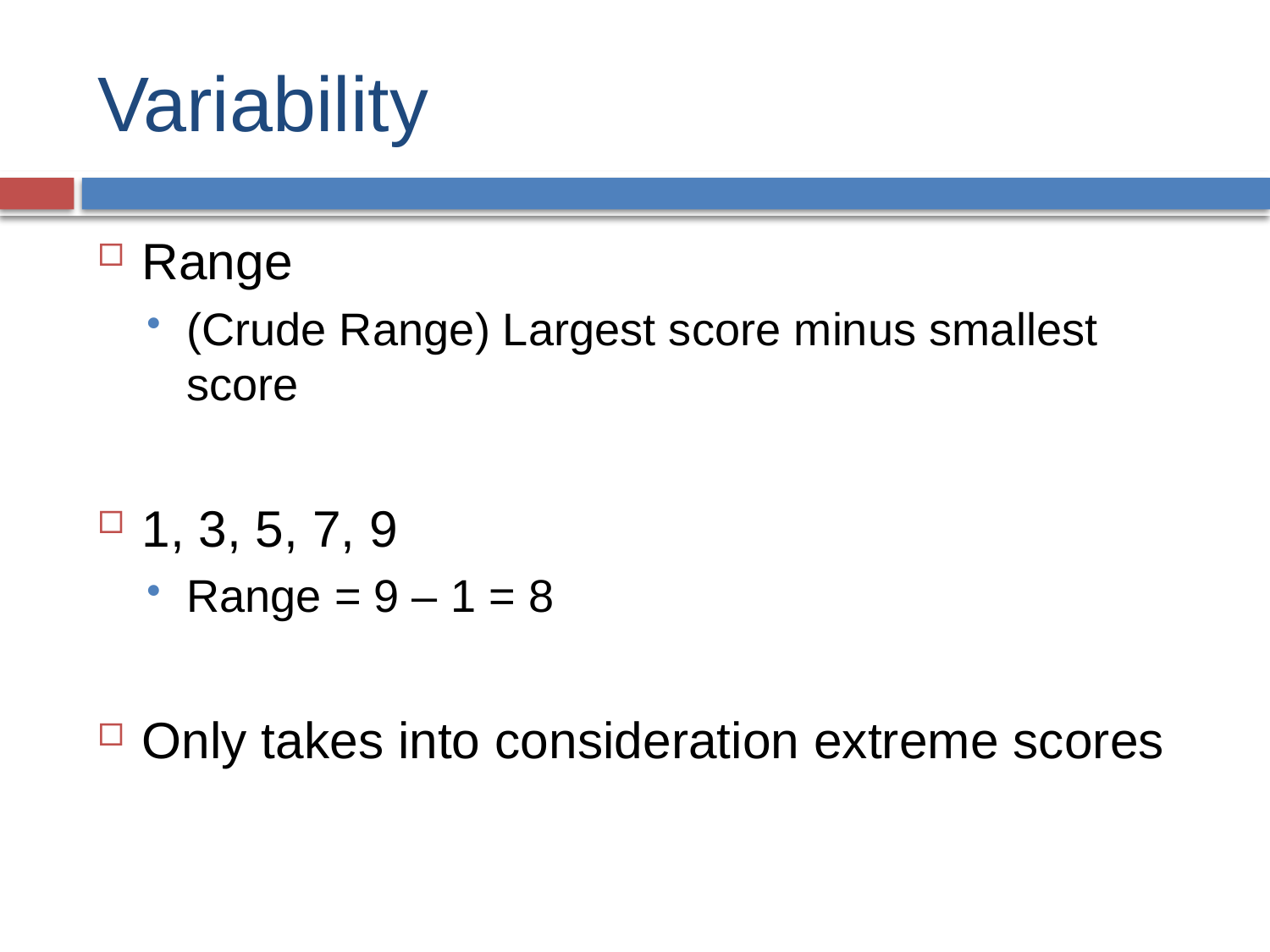

# Variability
Range
(Crude Range) Largest score minus smallest score

1, 3, 5, 7, 9
Range = 9 – 1 = 8

Only takes into consideration extreme scores